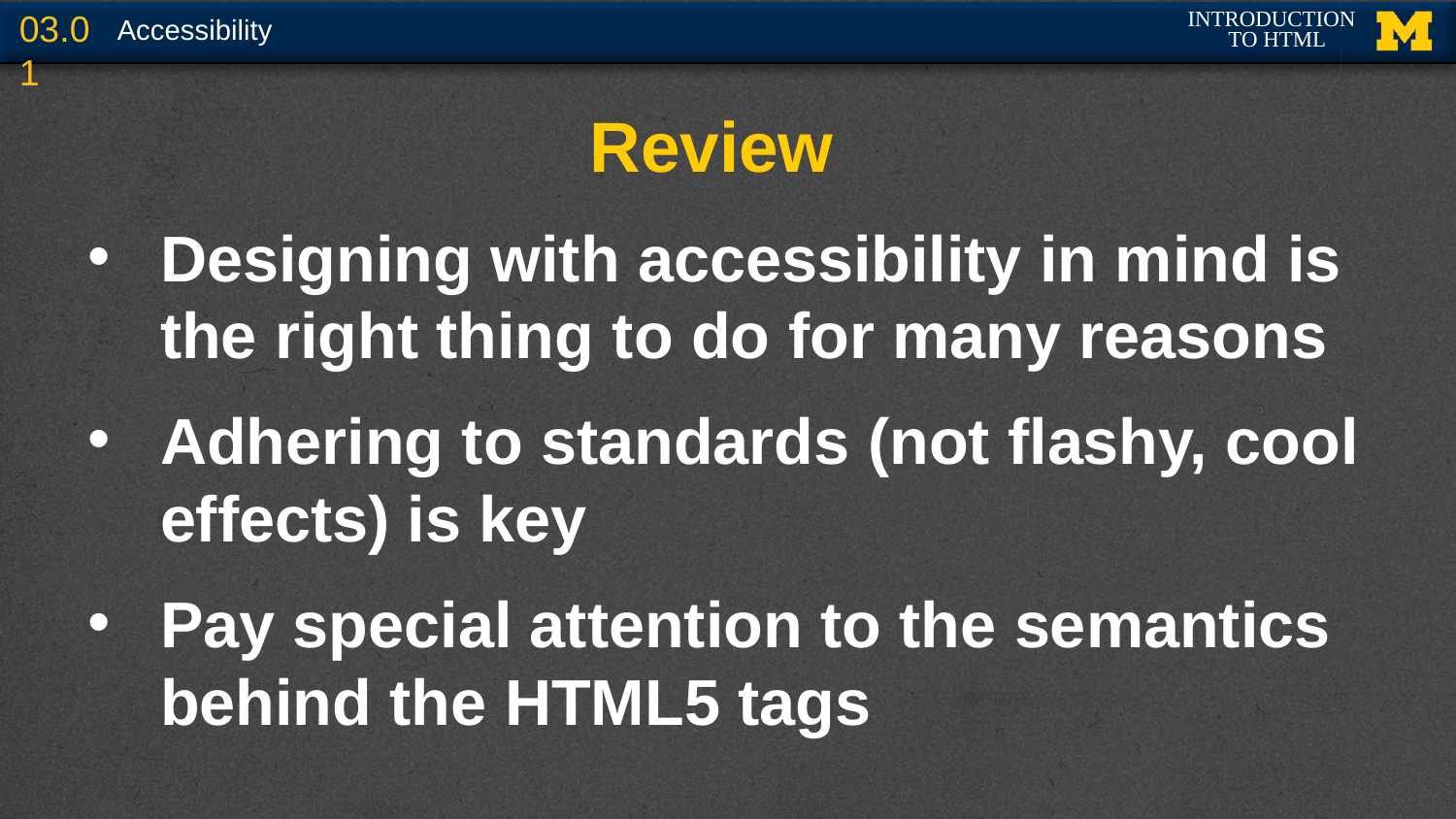

# Review
Designing with accessibility in mind is the right thing to do for many reasons
Adhering to standards (not flashy, cool effects) is key
Pay special attention to the semantics behind the HTML5 tags